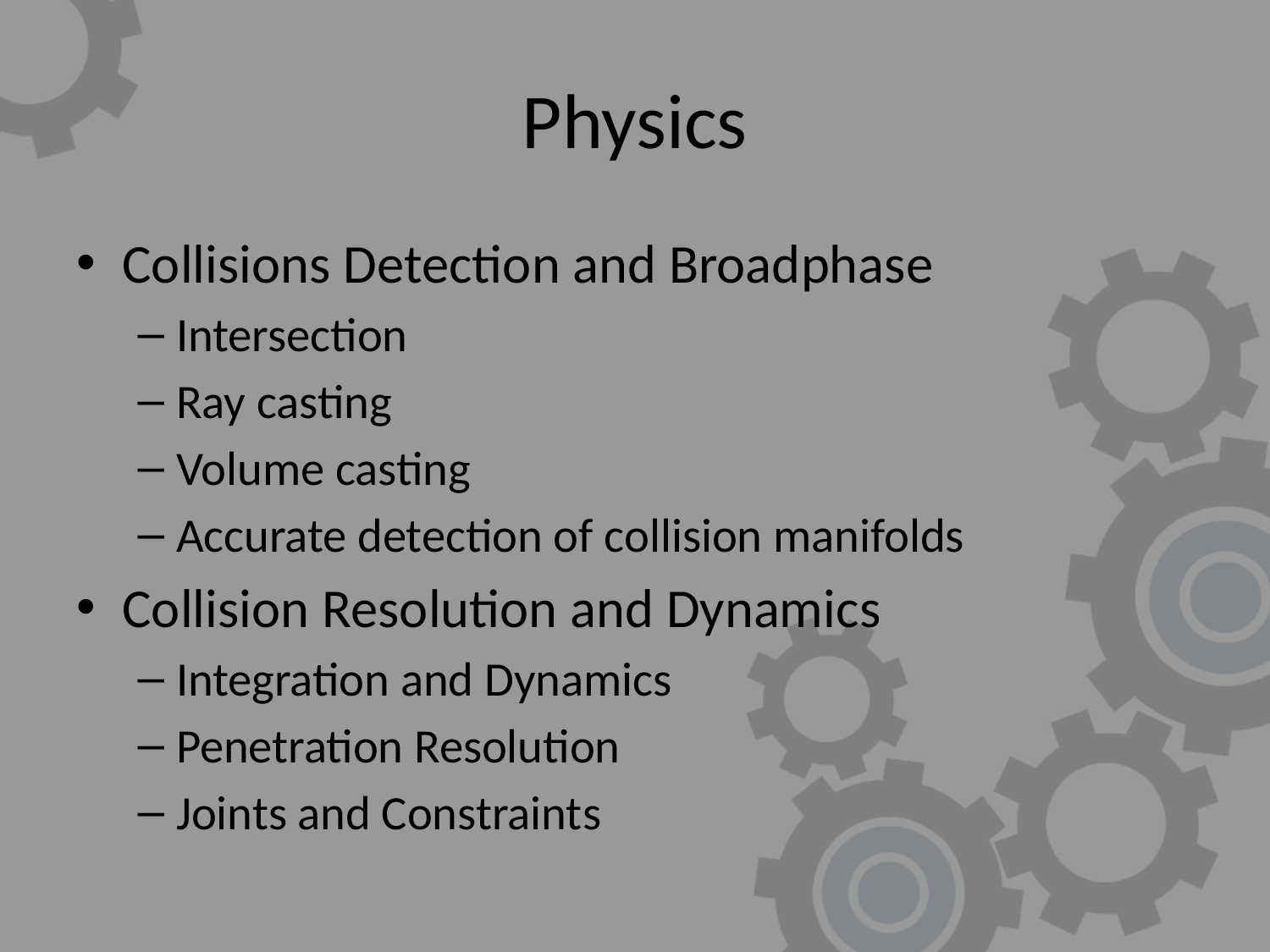

# Physics
Collisions Detection and Broadphase
Intersection
Ray casting
Volume casting
Accurate detection of collision manifolds
Collision Resolution and Dynamics
Integration and Dynamics
Penetration Resolution
Joints and Constraints